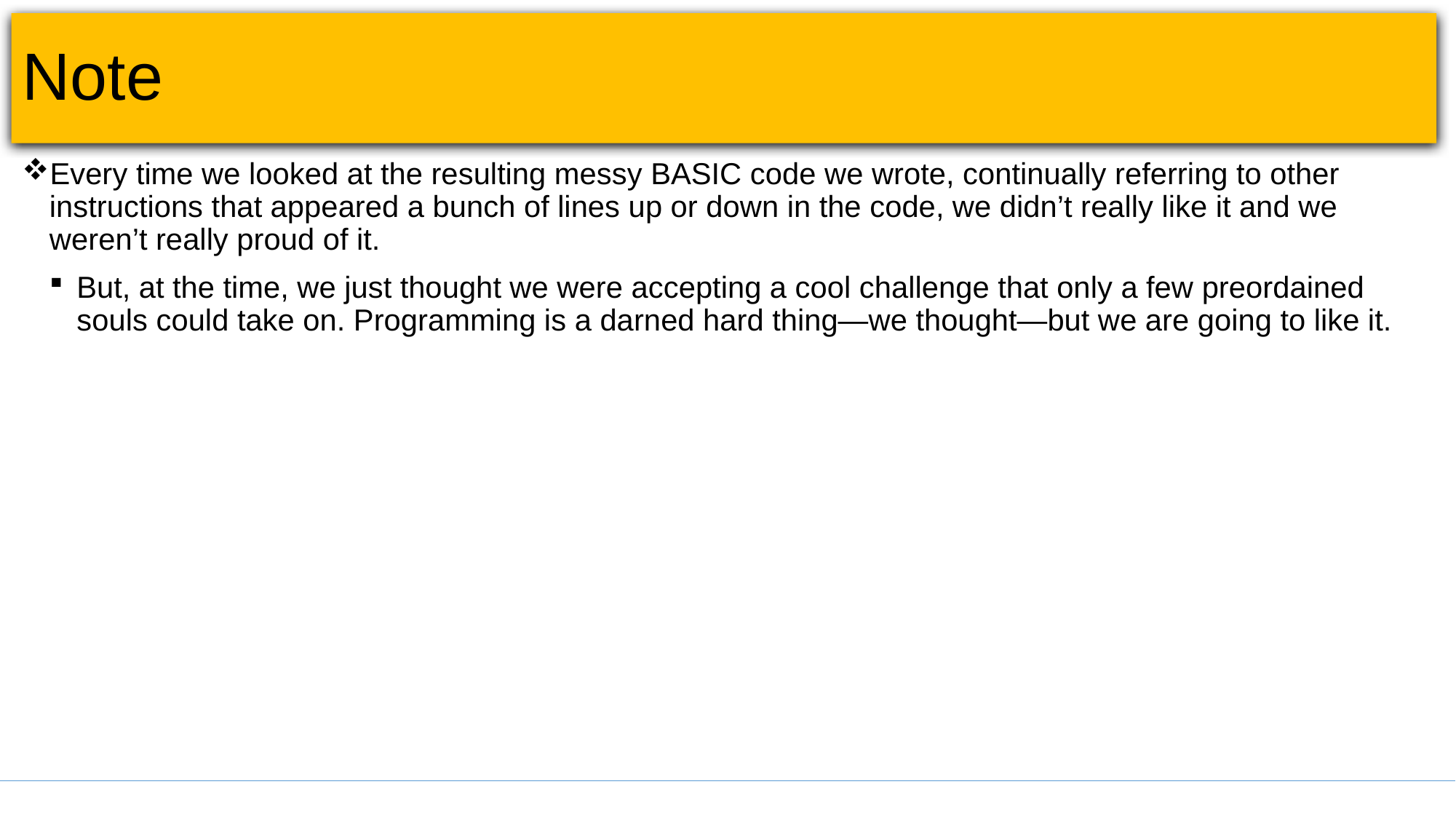

# Note
Every time we looked at the resulting messy BASIC code we wrote, continually referring to other instructions that appeared a bunch of lines up or down in the code, we didn’t really like it and we weren’t really proud of it.
But, at the time, we just thought we were accepting a cool challenge that only a few preordained souls could take on. Programming is a darned hard thing—we thought—but we are going to like it.